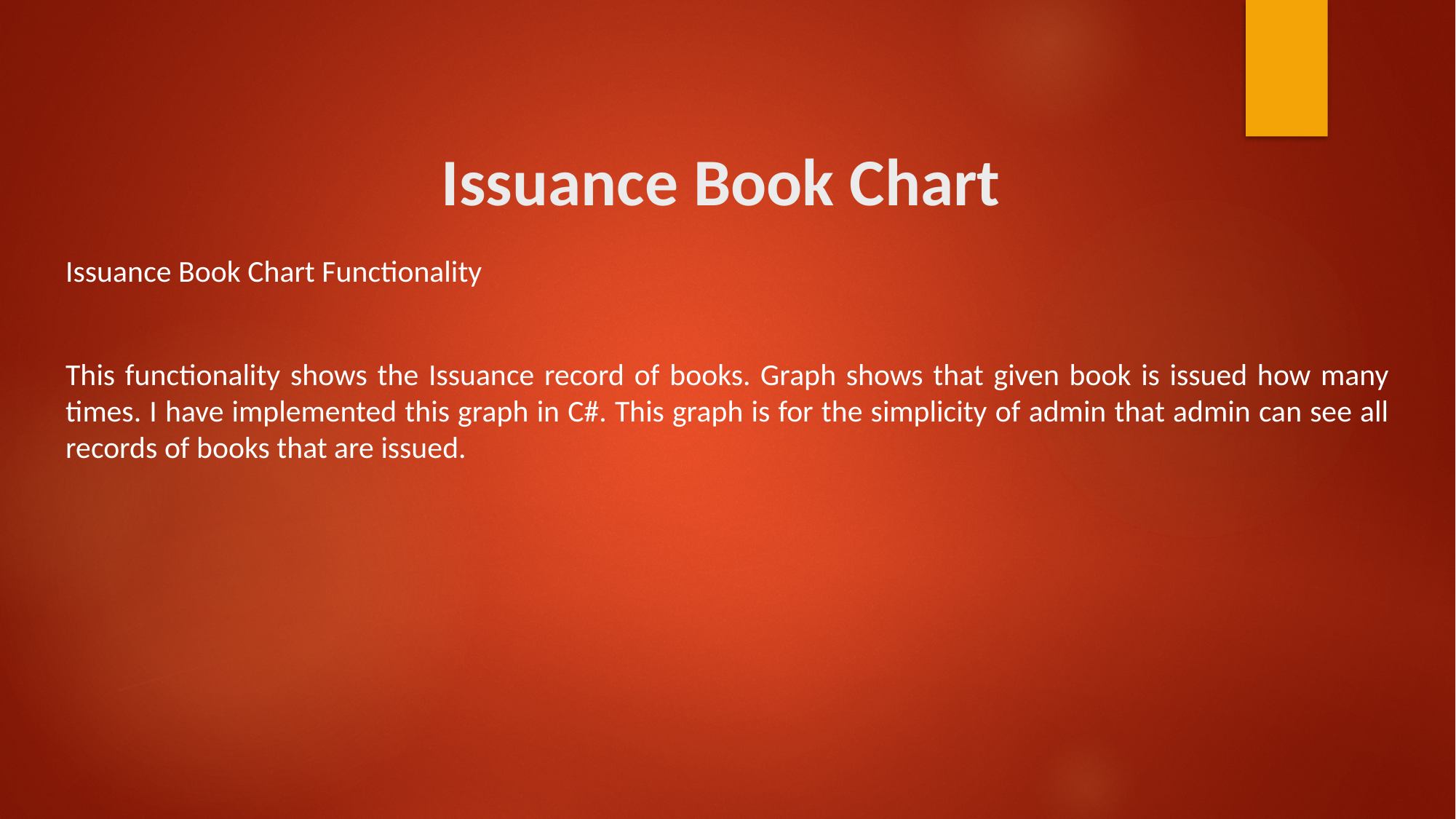

# Issuance Book Chart
Issuance Book Chart Functionality

This functionality shows the Issuance record of books. Graph shows that given book is issued how many times. I have implemented this graph in C#. This graph is for the simplicity of admin that admin can see all records of books that are issued.